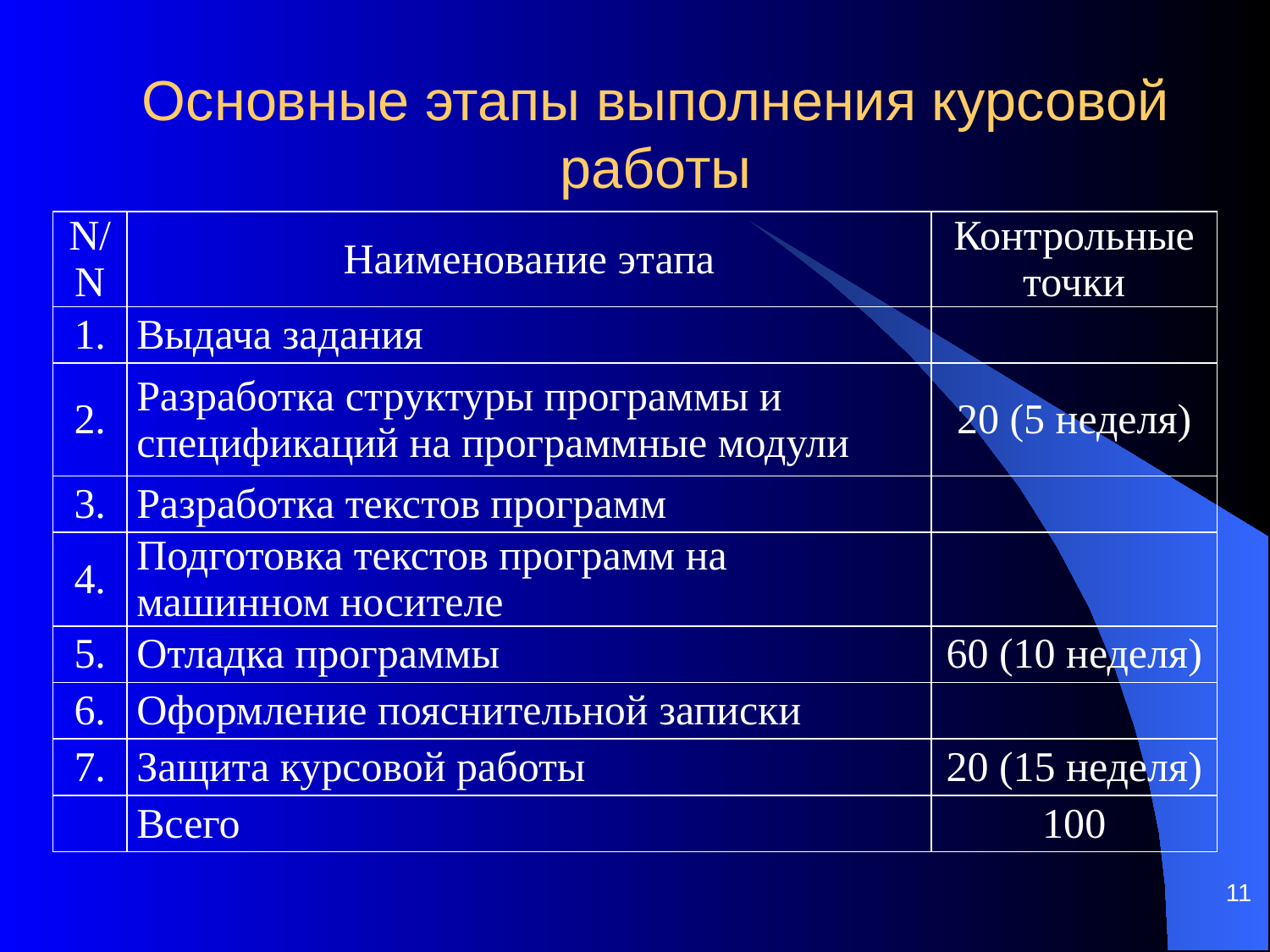

# Основные этапы выполнения курсовой работы
| N/N | Наименование этапа | Контрольные точки |
| --- | --- | --- |
| 1. | Выдача задания |  |
| 2. | Разработка структуры программы и спецификаций на программные модули | 20 (5 неделя) |
| 3. | Разработка текстов программ |  |
| 4. | Подготовка текстов программ на машинном носителе |  |
| 5. | Отладка программы | 60 (10 неделя) |
| 6. | Оформление пояснительной записки |  |
| 7. | Защита курсовой работы | 20 (15 неделя) |
|  | Всего | 100 |
11